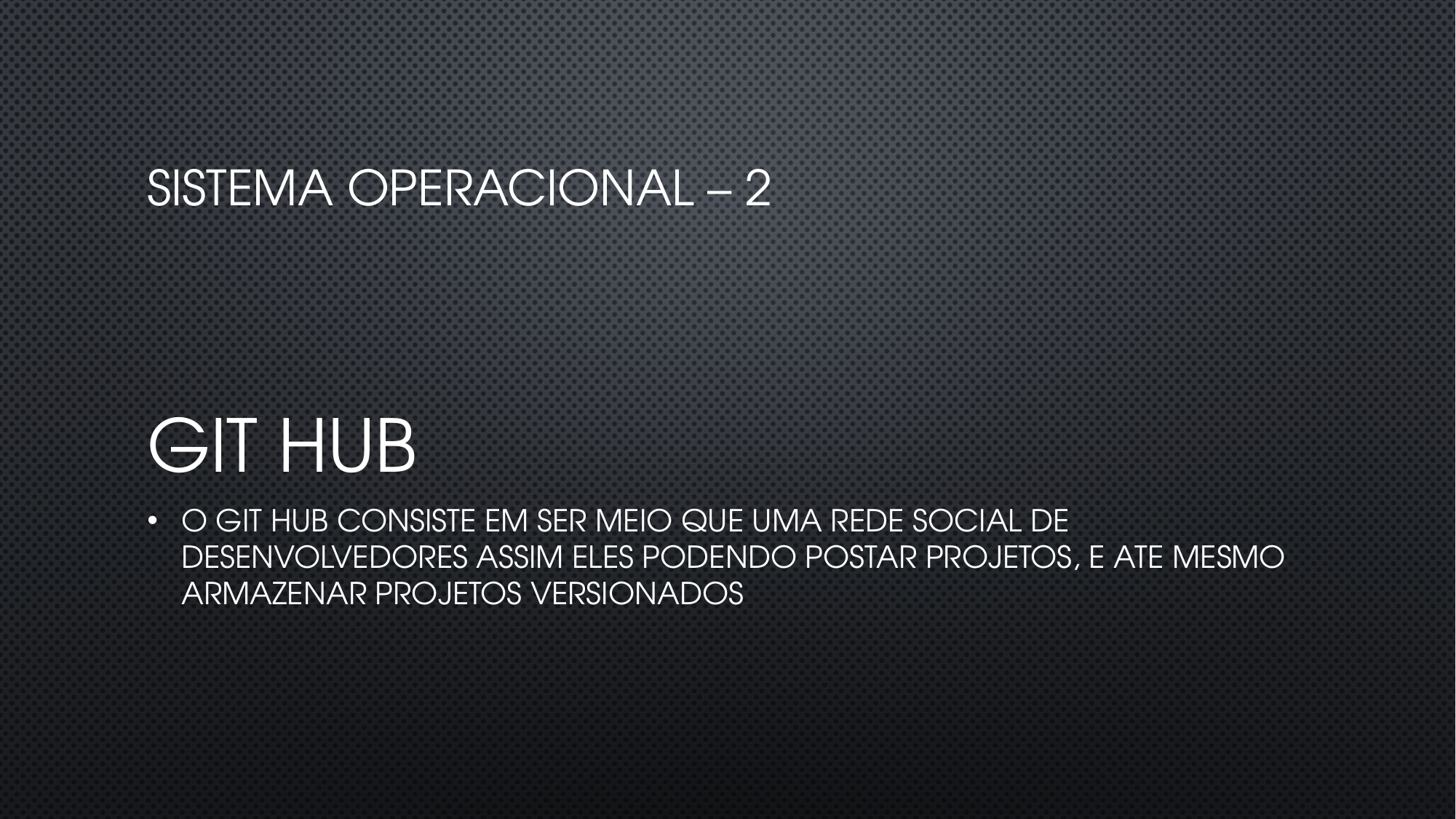

# Sistema operacional – 2
Git hub
o git hub consiste em ser meio que uma rede social de desenvolvedores assim eles podendo postar projetos, e ate mesmo armazenar projetos versionados